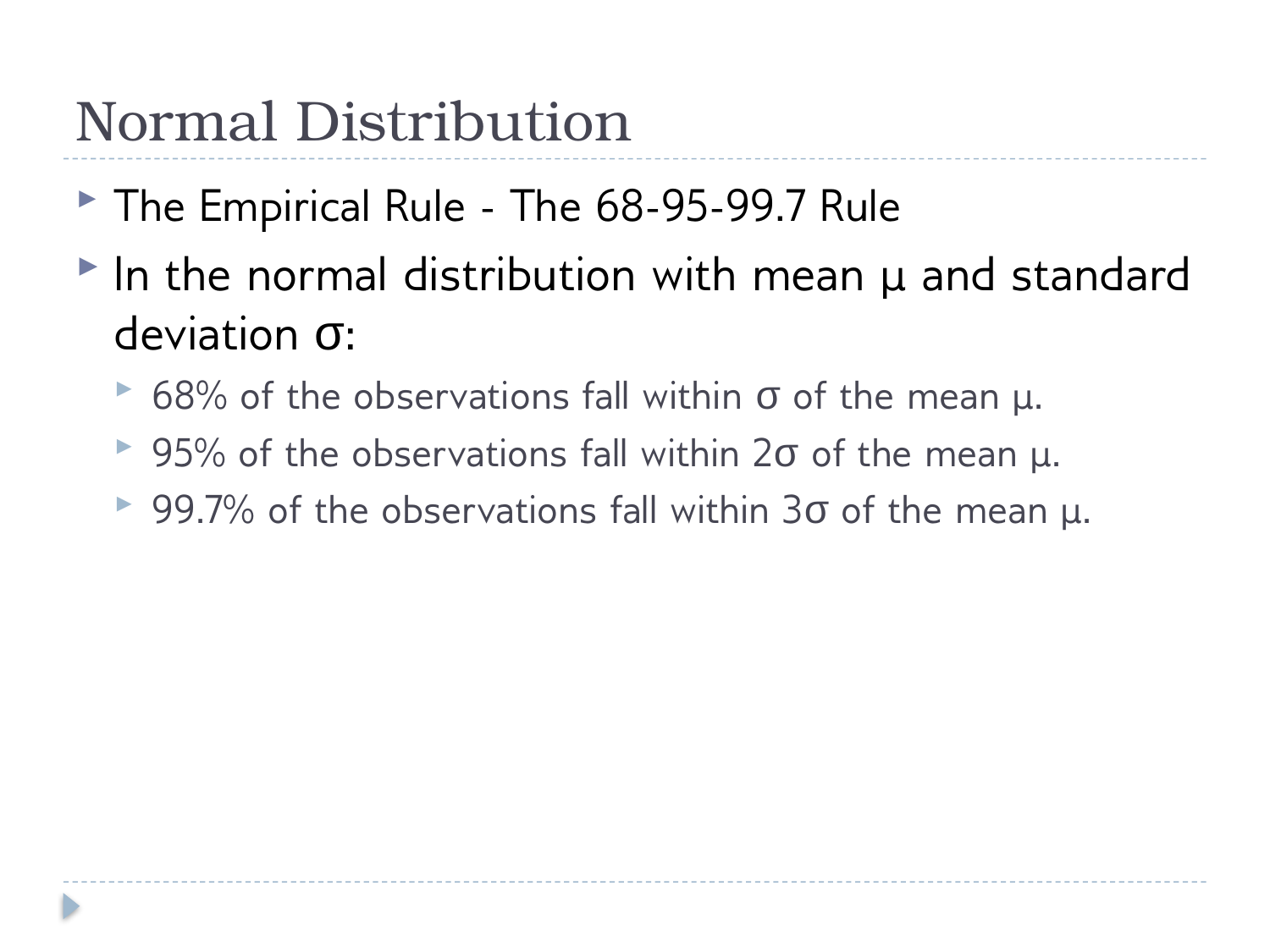

# Normal Distribution
The Empirical Rule - The 68-95-99.7 Rule
In the normal distribution with mean µ and standard deviation σ:
68% of the observations fall within σ of the mean µ.
95% of the observations fall within 2σ of the mean µ.
99.7% of the observations fall within 3σ of the mean µ.